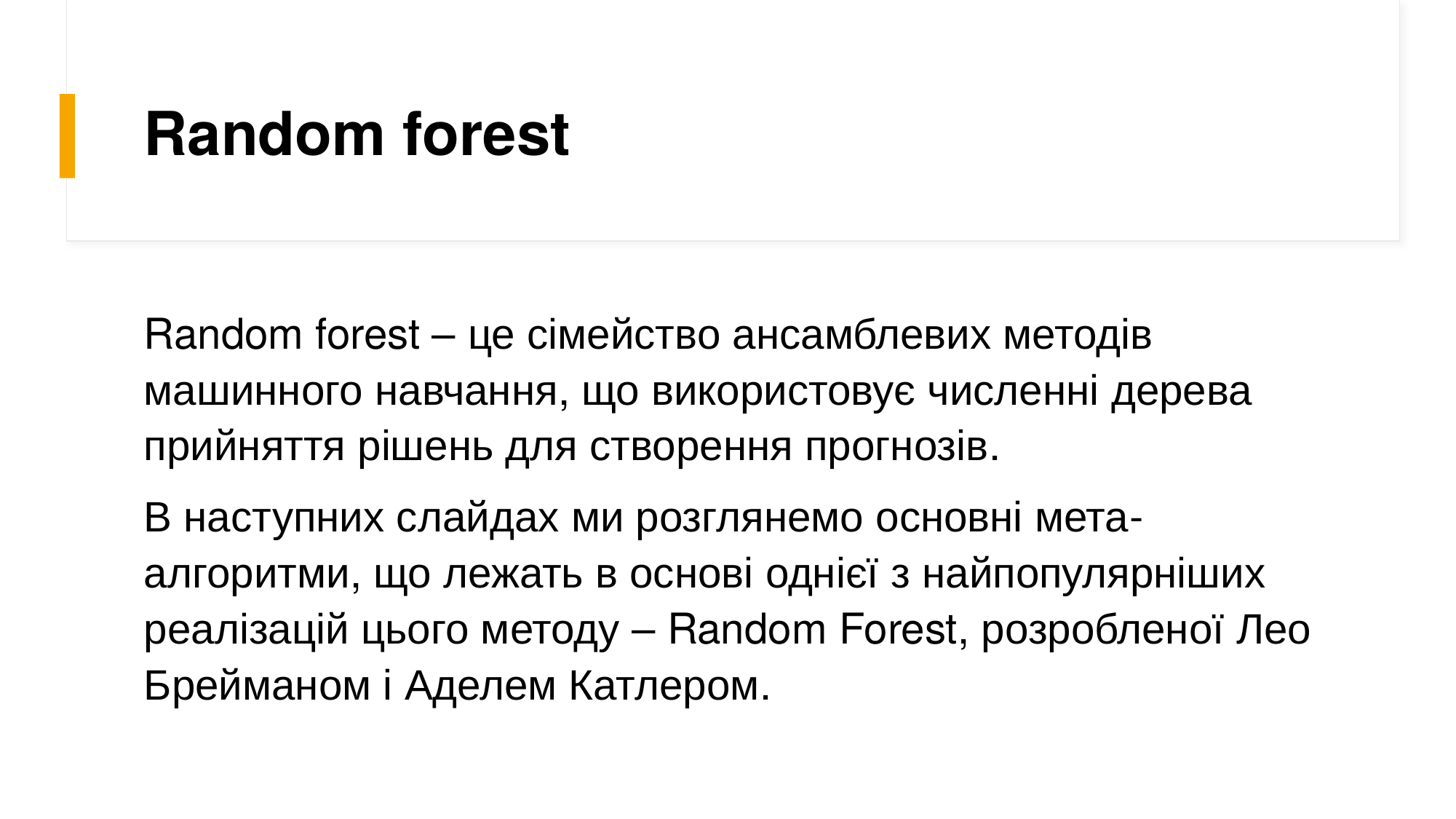

# Random forest
Random forest – це сімейство ансамблевих методів машинного навчання, що використовує численні дерева прийняття рішень для створення прогнозів.
В наступних слайдах ми розглянемо основні мета-алгоритми, що лежать в основі однієї з найпопулярніших реалізацій цього методу – Random Forest, розробленої Лео Брейманом і Аделем Катлером.